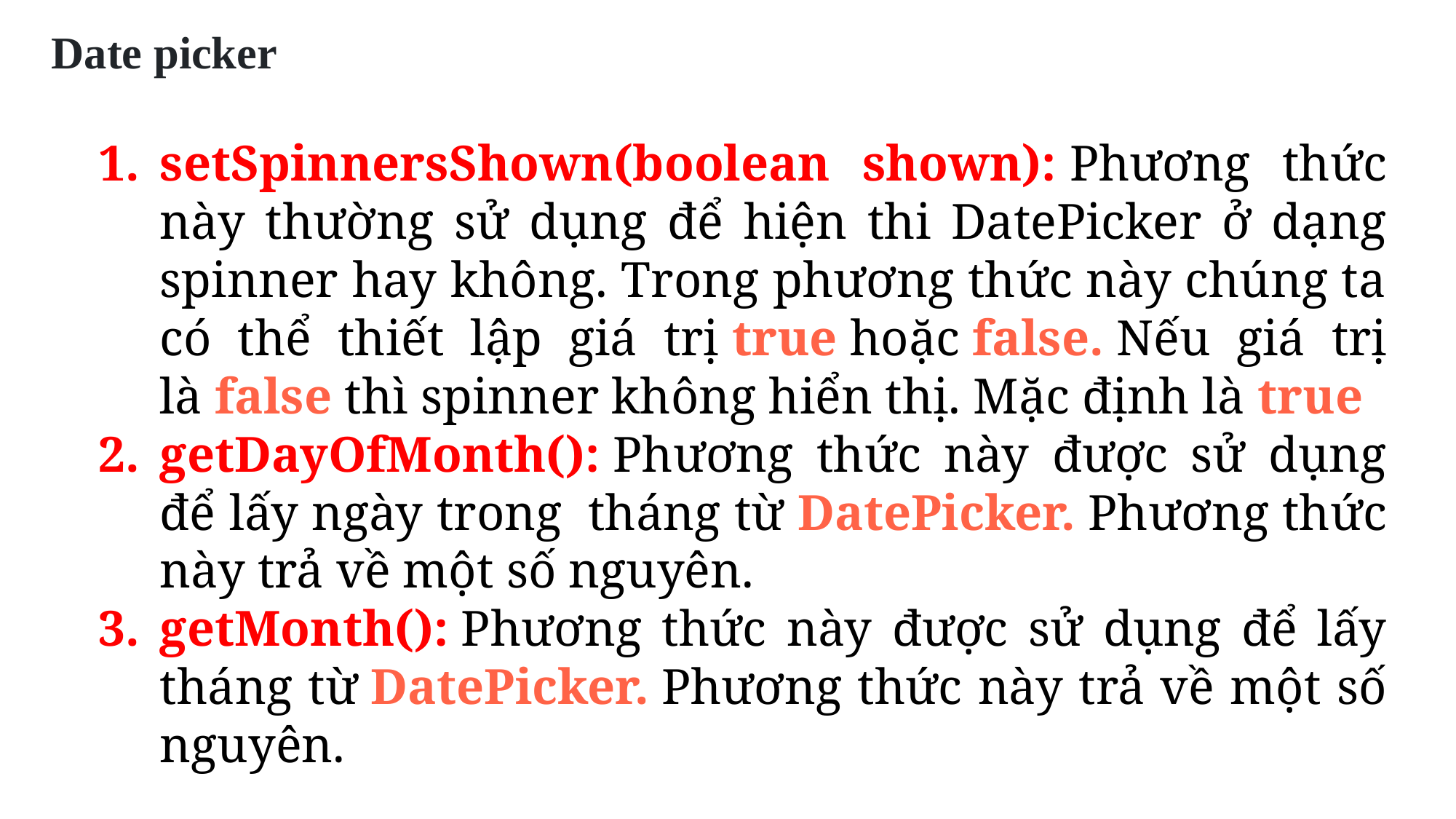

Date picker
setSpinnersShown(boolean shown): Phương thức này thường sử dụng để hiện thi DatePicker ở dạng spinner hay không. Trong phương thức này chúng ta có thể thiết lập giá trị true hoặc false. Nếu giá trị là false thì spinner không hiển thị. Mặc định là true
getDayOfMonth(): Phương thức này được sử dụng để lấy ngày trong  tháng từ DatePicker. Phương thức này trả về một số nguyên.
getMonth(): Phương thức này được sử dụng để lấy tháng từ DatePicker. Phương thức này trả về một số nguyên.